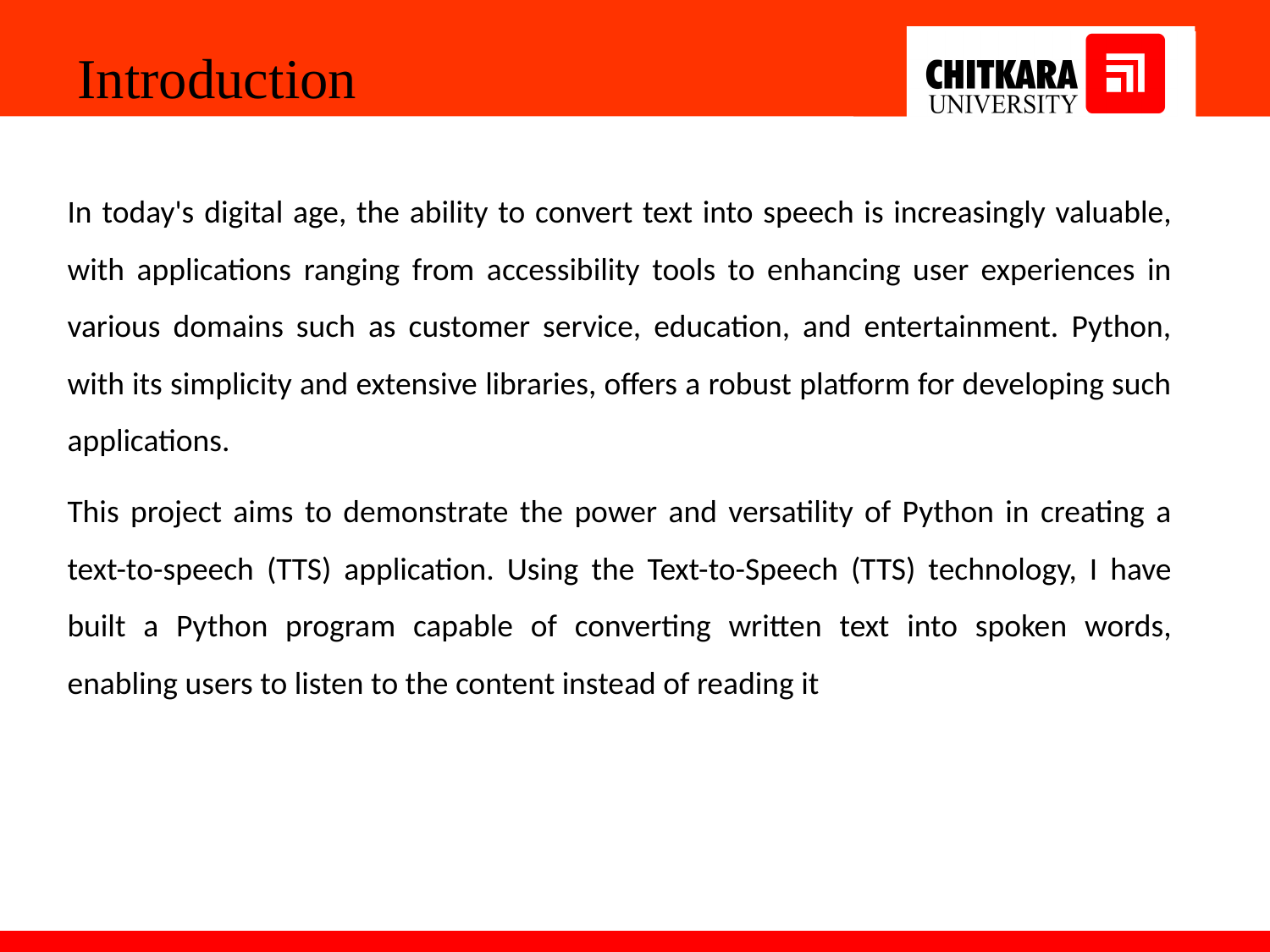

Introduction
In today's digital age, the ability to convert text into speech is increasingly valuable, with applications ranging from accessibility tools to enhancing user experiences in various domains such as customer service, education, and entertainment. Python, with its simplicity and extensive libraries, offers a robust platform for developing such applications.
This project aims to demonstrate the power and versatility of Python in creating a text-to-speech (TTS) application. Using the Text-to-Speech (TTS) technology, I have built a Python program capable of converting written text into spoken words, enabling users to listen to the content instead of reading it